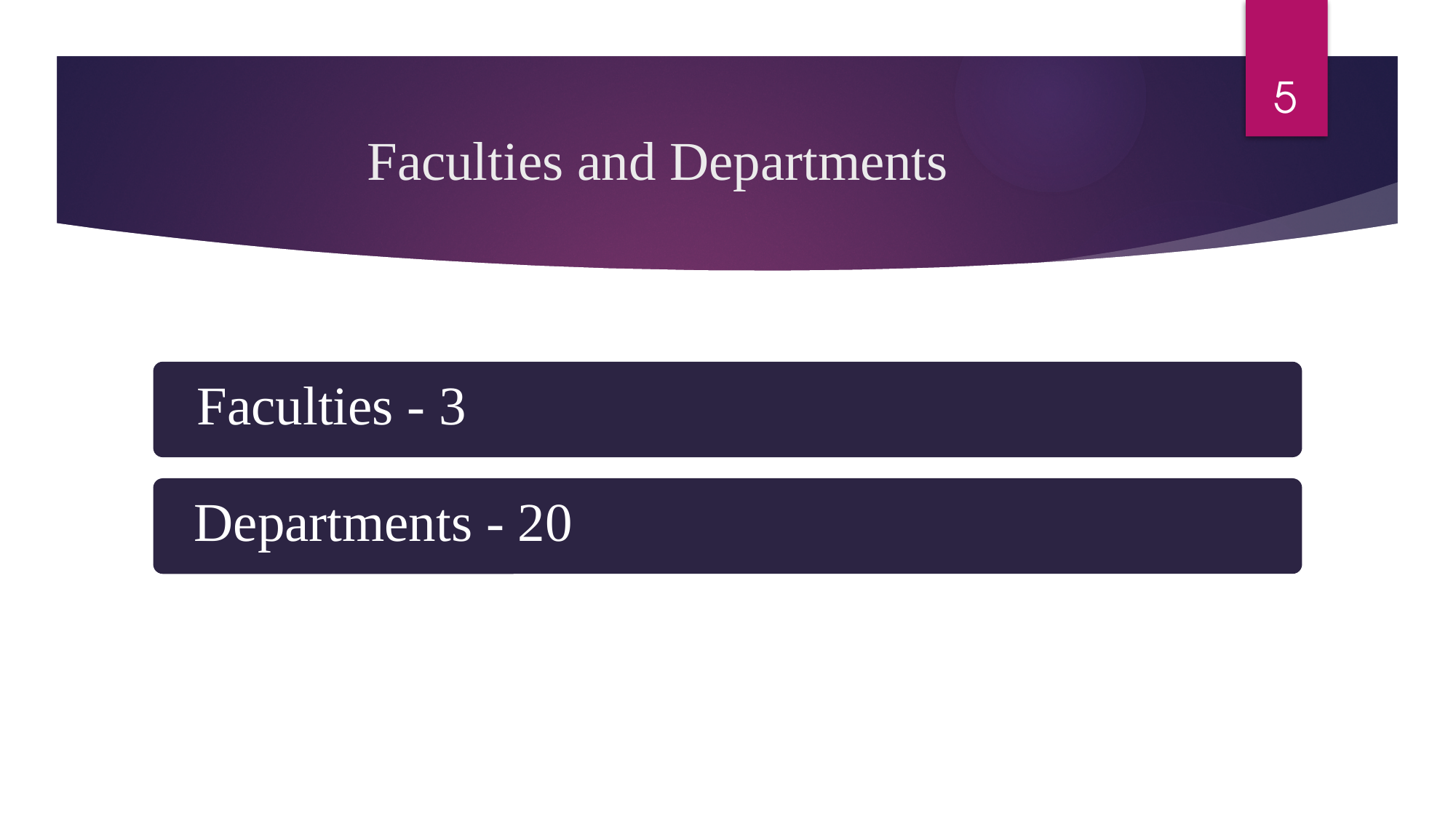

5
# Faculties and Departments
  Faculties - 3
  Departments - 20